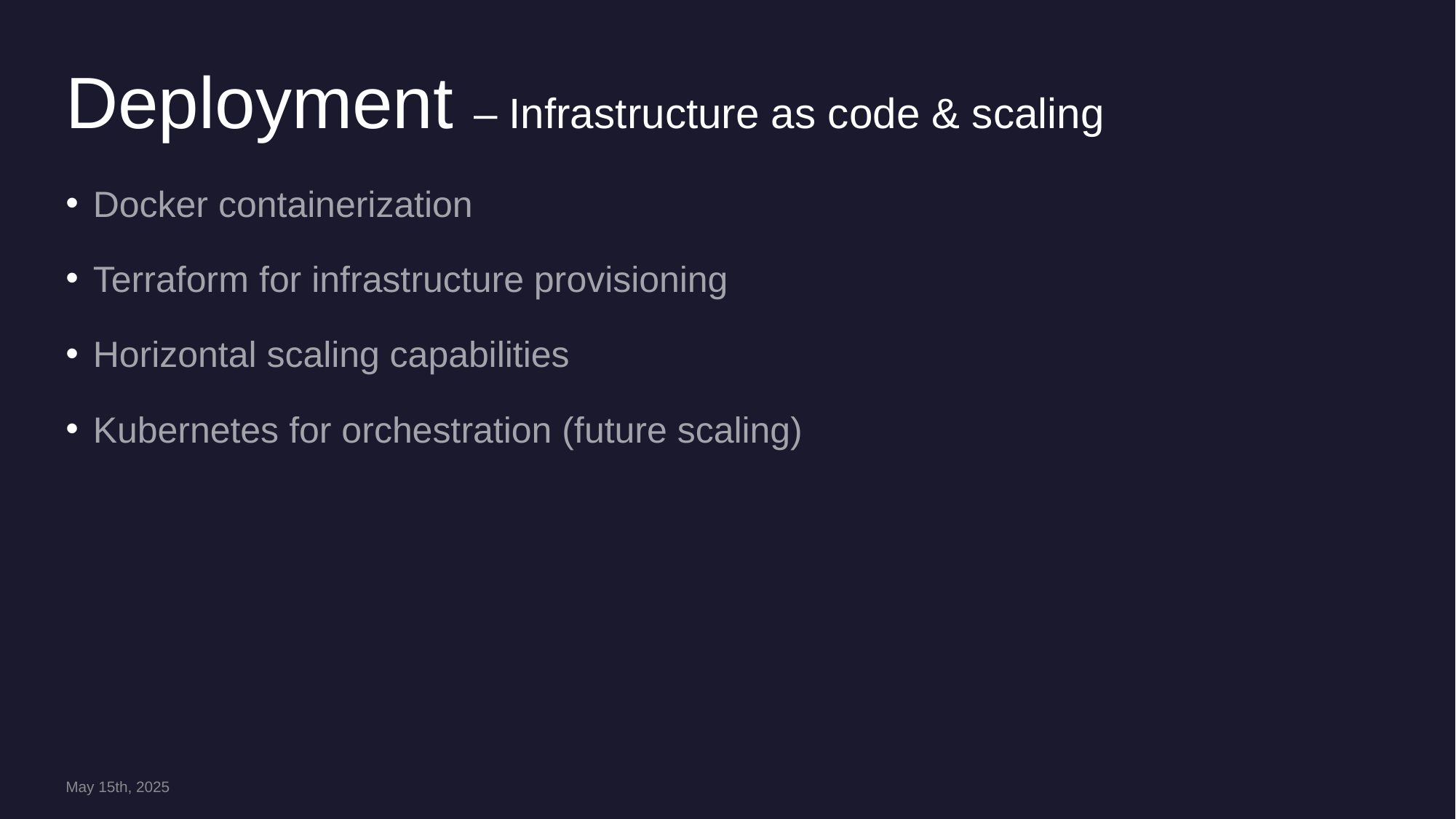

# Deployment – Infrastructure as code & scaling
Docker containerization
Terraform for infrastructure provisioning
Horizontal scaling capabilities
Kubernetes for orchestration (future scaling)

May 15th, 2025